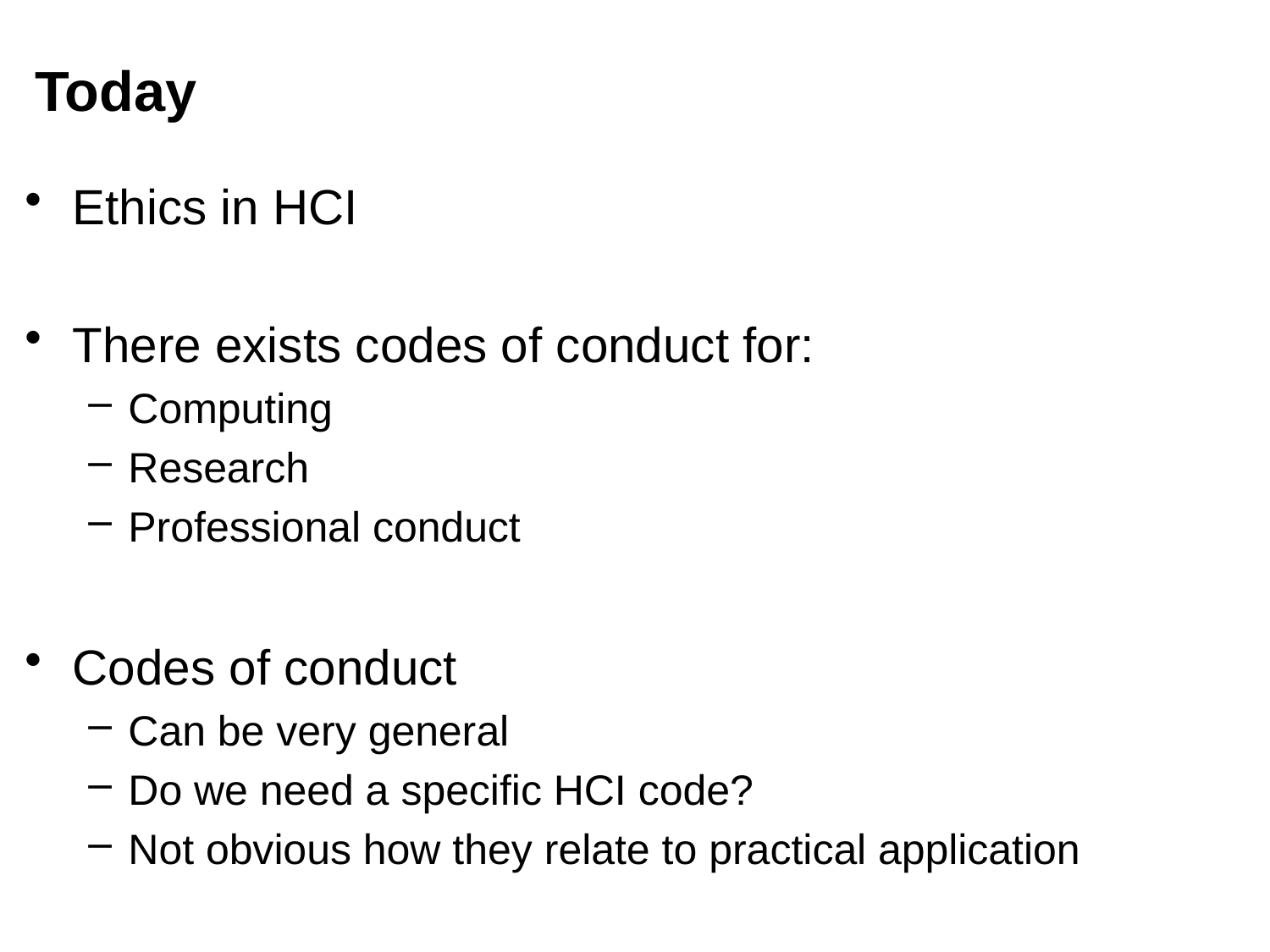

# Today
Ethics in HCI

There exists codes of conduct for:
Computing
Research
Professional conduct

Codes of conduct
Can be very general
Do we need a specific HCI code?
Not obvious how they relate to practical application